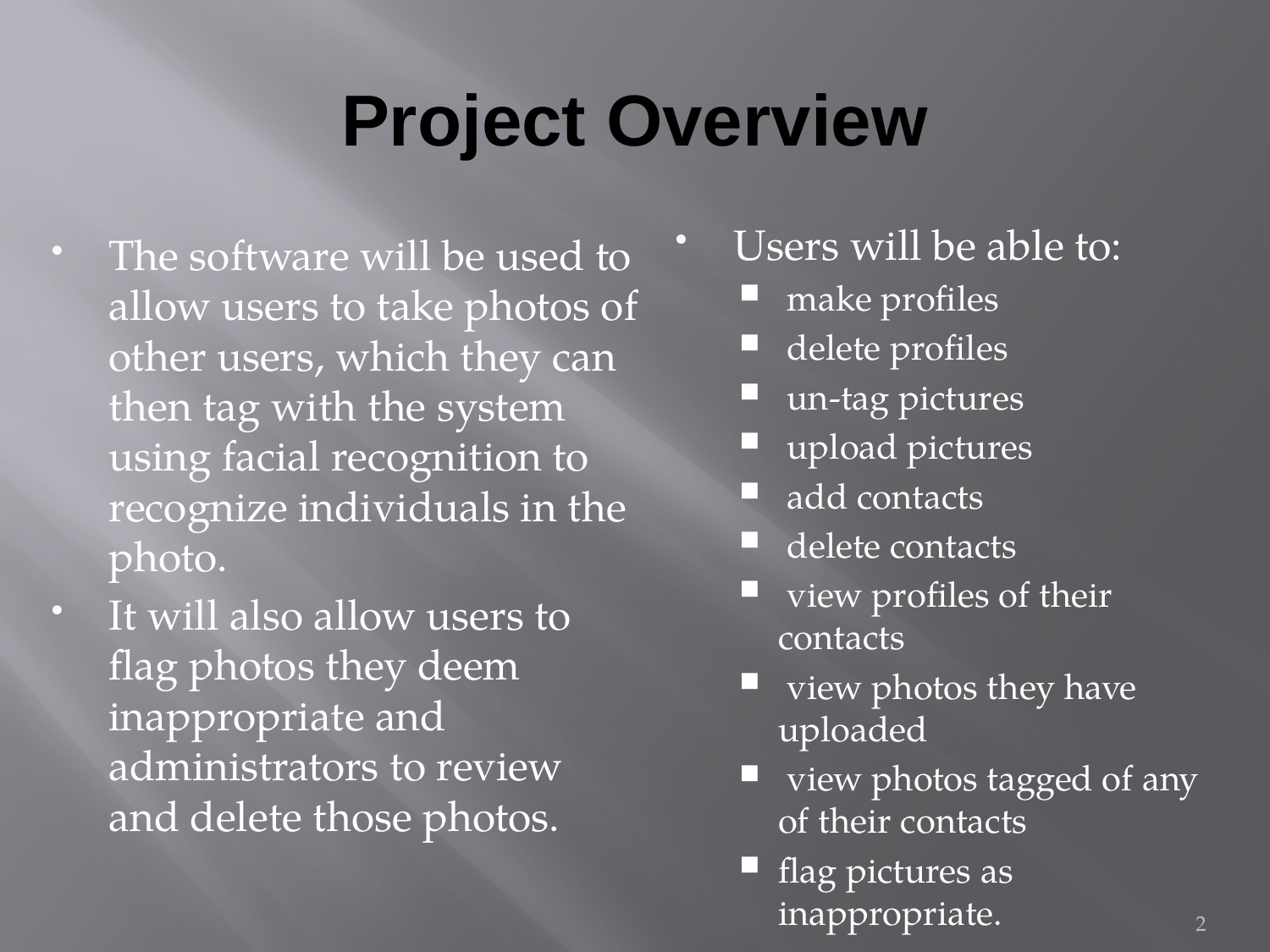

# Project Overview
Users will be able to:
 make profiles
 delete profiles
 un-tag pictures
 upload pictures
 add contacts
 delete contacts
 view profiles of their contacts
 view photos they have uploaded
 view photos tagged of any of their contacts
flag pictures as inappropriate.

The software will be used to allow users to take photos of other users, which they can then tag with the system using facial recognition to recognize individuals in the photo.
It will also allow users to flag photos they deem inappropriate and administrators to review and delete those photos.

2